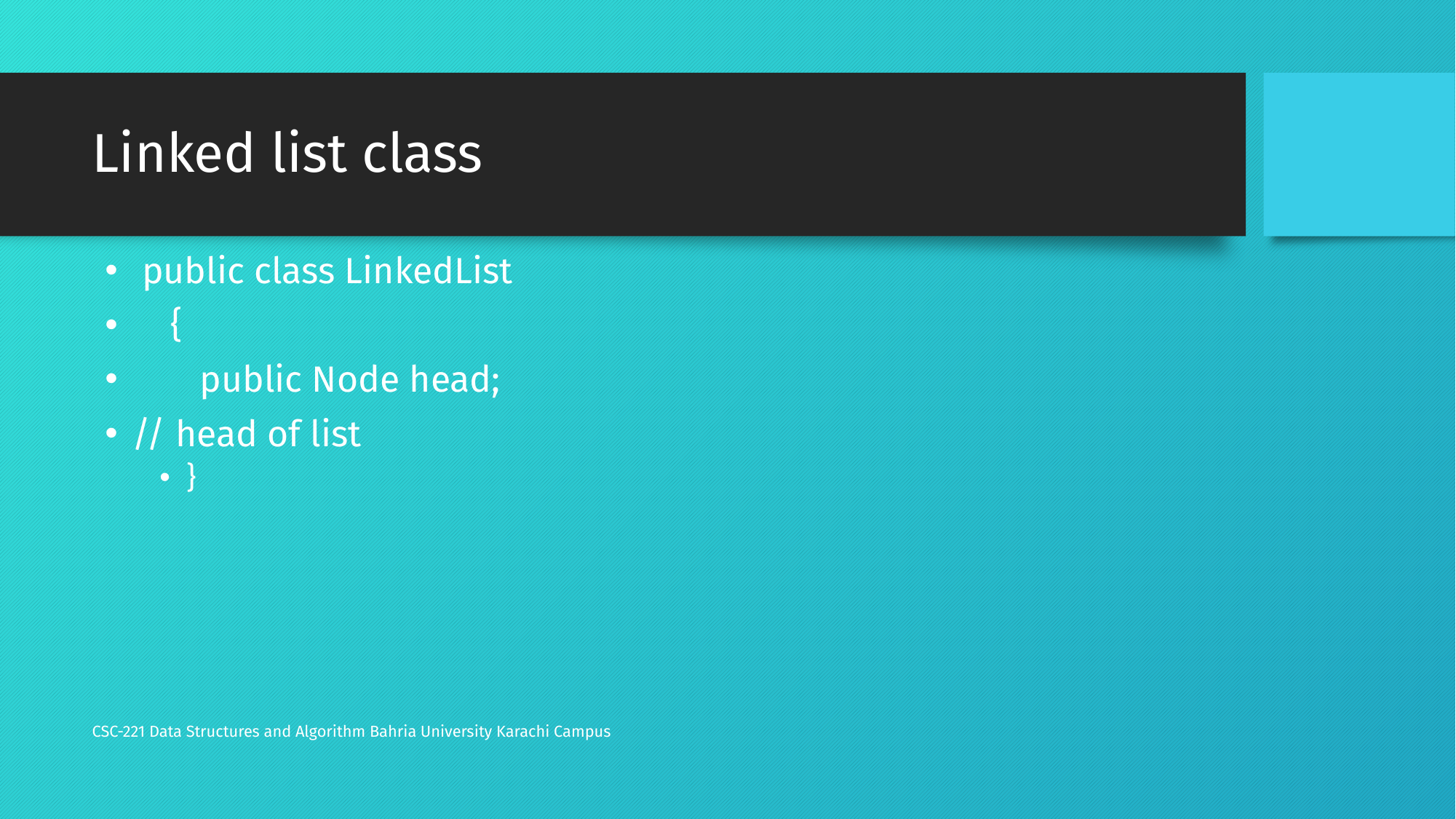

# Linked list class
 public class LinkedList
    {
       public Node head;
// head of list
}

CSC-221 Data Structures and Algorithm Bahria University Karachi Campus